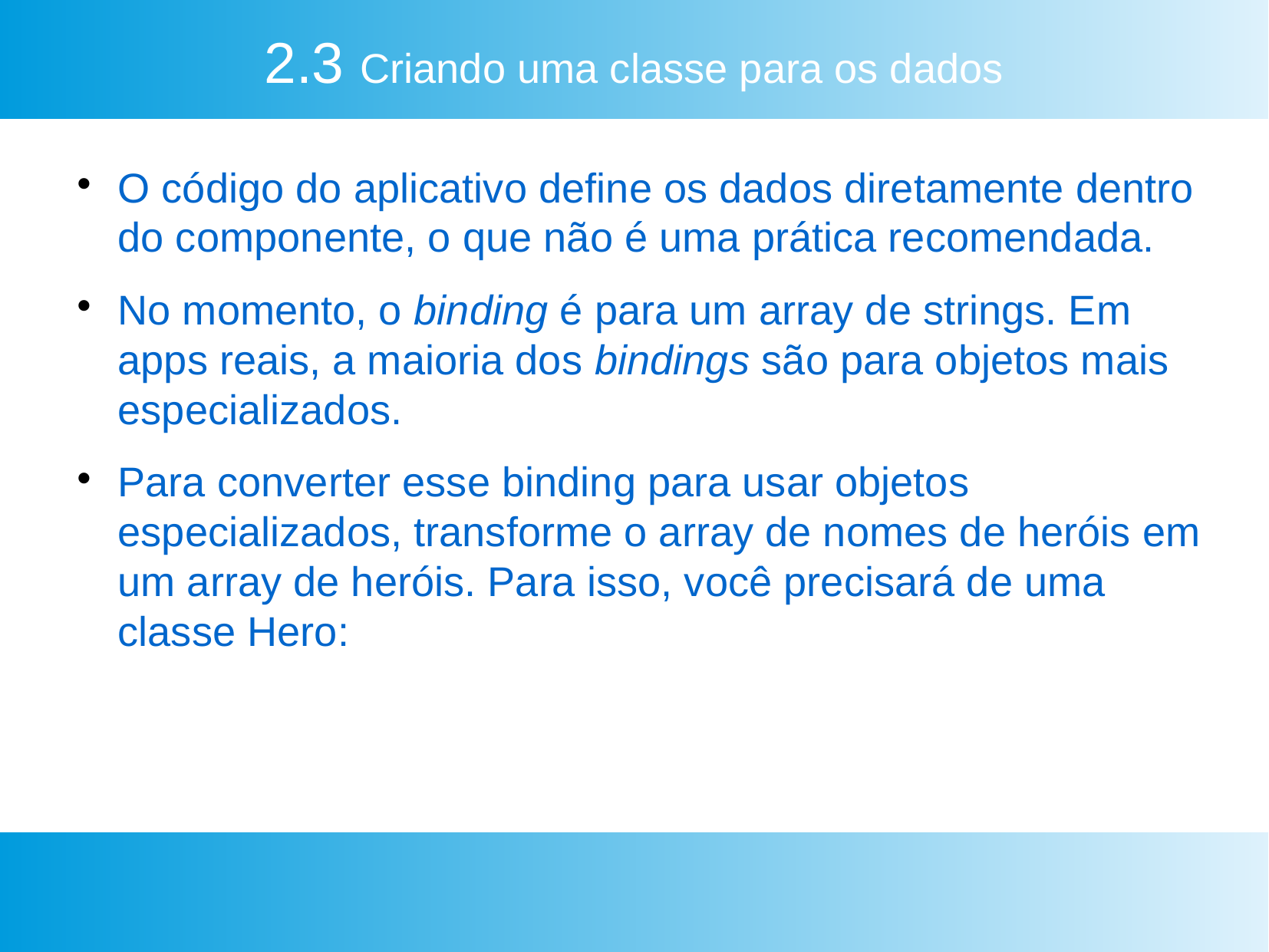

2.3 Criando uma classe para os dados
O código do aplicativo define os dados diretamente dentro do componente, o que não é uma prática recomendada.
No momento, o binding é para um array de strings. Em apps reais, a maioria dos bindings são para objetos mais especializados.
Para converter esse binding para usar objetos especializados, transforme o array de nomes de heróis em um array de heróis. Para isso, você precisará de uma classe Hero: